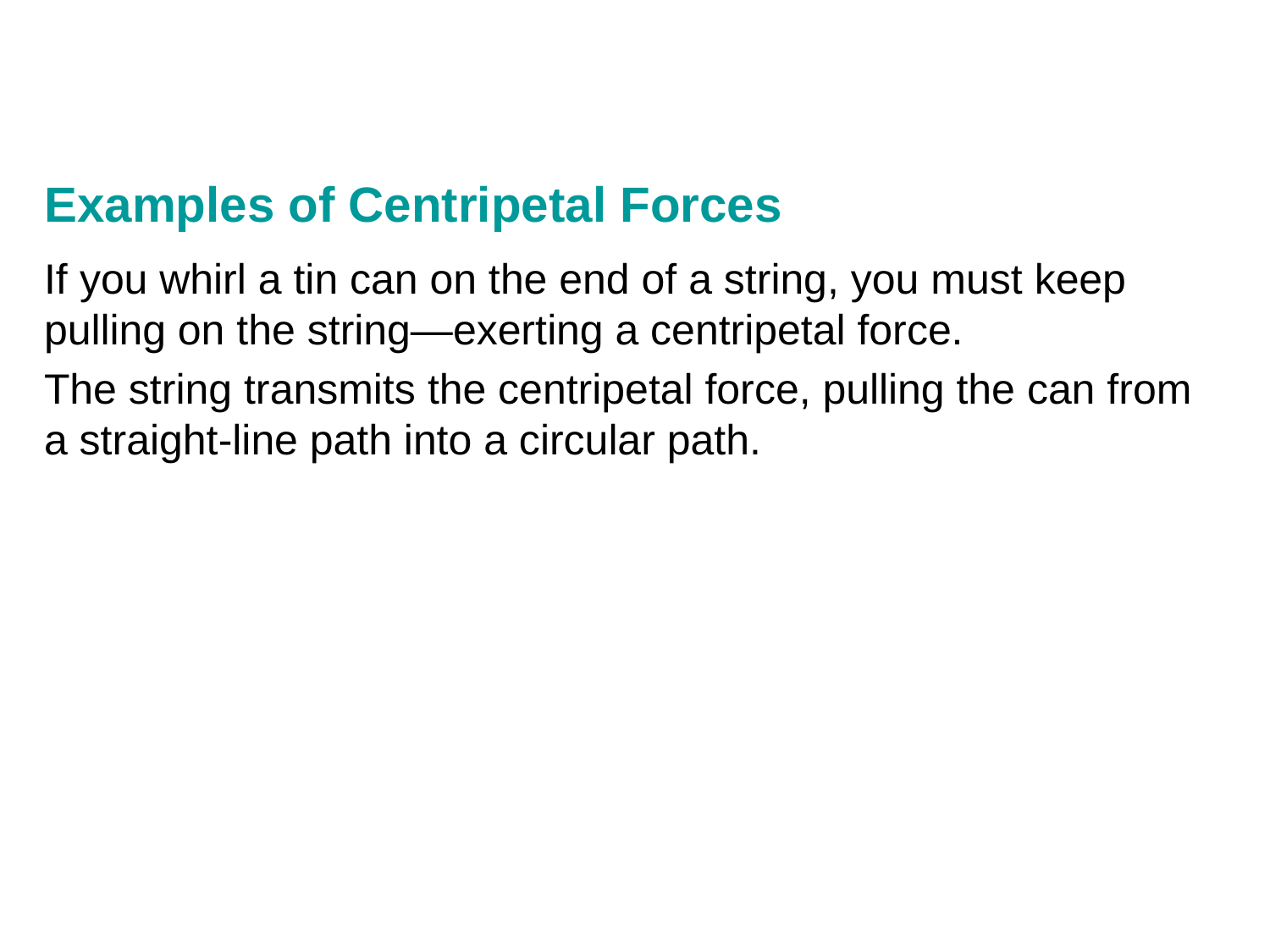

Examples of Centripetal Forces
If you whirl a tin can on the end of a string, you must keep pulling on the string—exerting a centripetal force.
The string transmits the centripetal force, pulling the can from a straight-line path into a circular path.